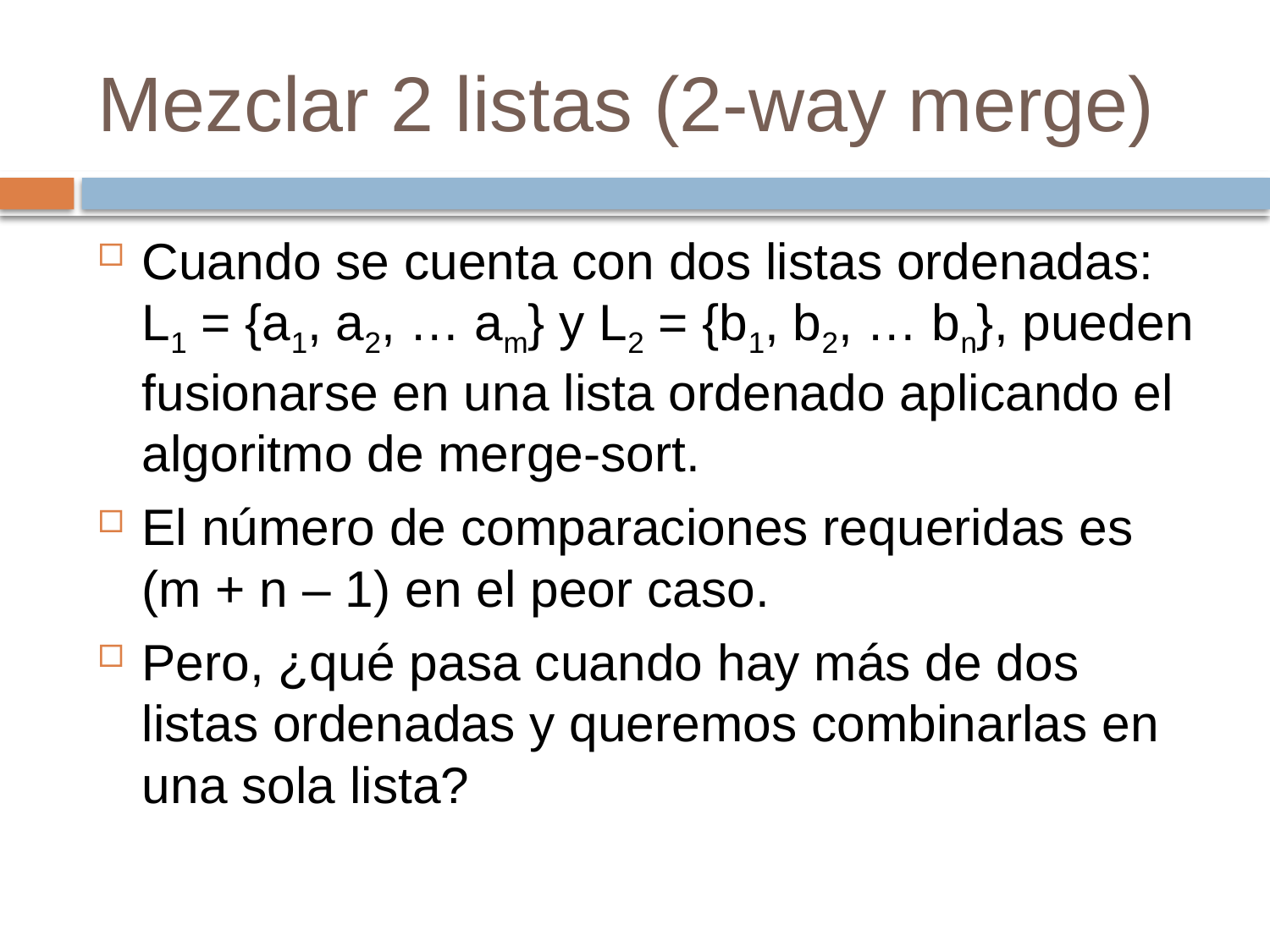

# Mezclar 2 listas (2-way merge)
Cuando se cuenta con dos listas ordenadas: L1 = {a1, a2, … am} y L2 = {b1, b2, … bn}, pueden fusionarse en una lista ordenado aplicando el algoritmo de merge-sort.
El número de comparaciones requeridas es (m + n – 1) en el peor caso.
Pero, ¿qué pasa cuando hay más de dos listas ordenadas y queremos combinarlas en una sola lista?